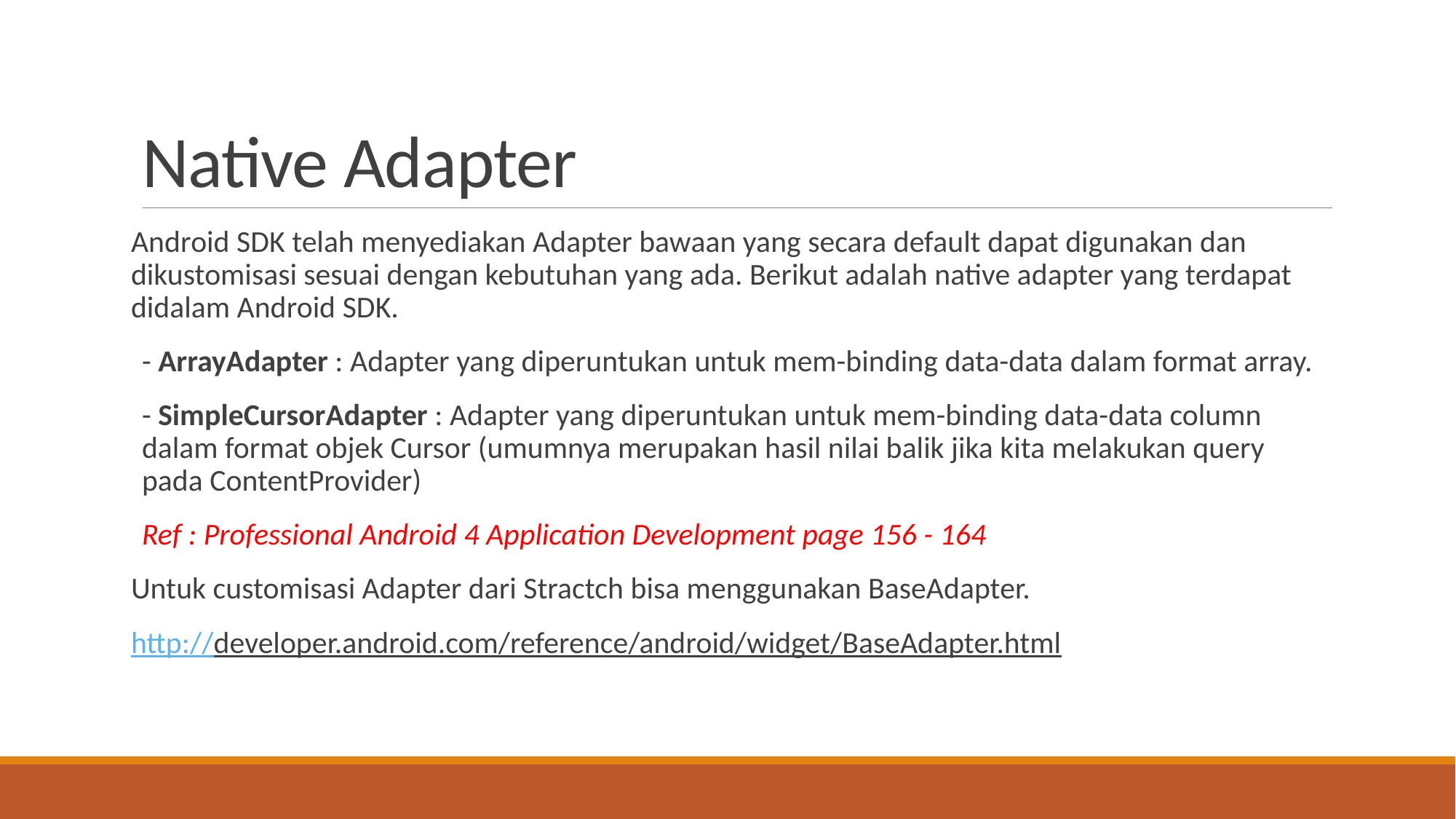

# Native Adapter
Android SDK telah menyediakan Adapter bawaan yang secara default dapat digunakan dan dikustomisasi sesuai dengan kebutuhan yang ada. Berikut adalah native adapter yang terdapat didalam Android SDK.
- ArrayAdapter : Adapter yang diperuntukan untuk mem-binding data-data dalam format array.
- SimpleCursorAdapter : Adapter yang diperuntukan untuk mem-binding data-data column dalam format objek Cursor (umumnya merupakan hasil nilai balik jika kita melakukan query pada ContentProvider)
Ref : Professional Android 4 Application Development page 156 - 164
Untuk customisasi Adapter dari Stractch bisa menggunakan BaseAdapter.
http://developer.android.com/reference/android/widget/BaseAdapter.html